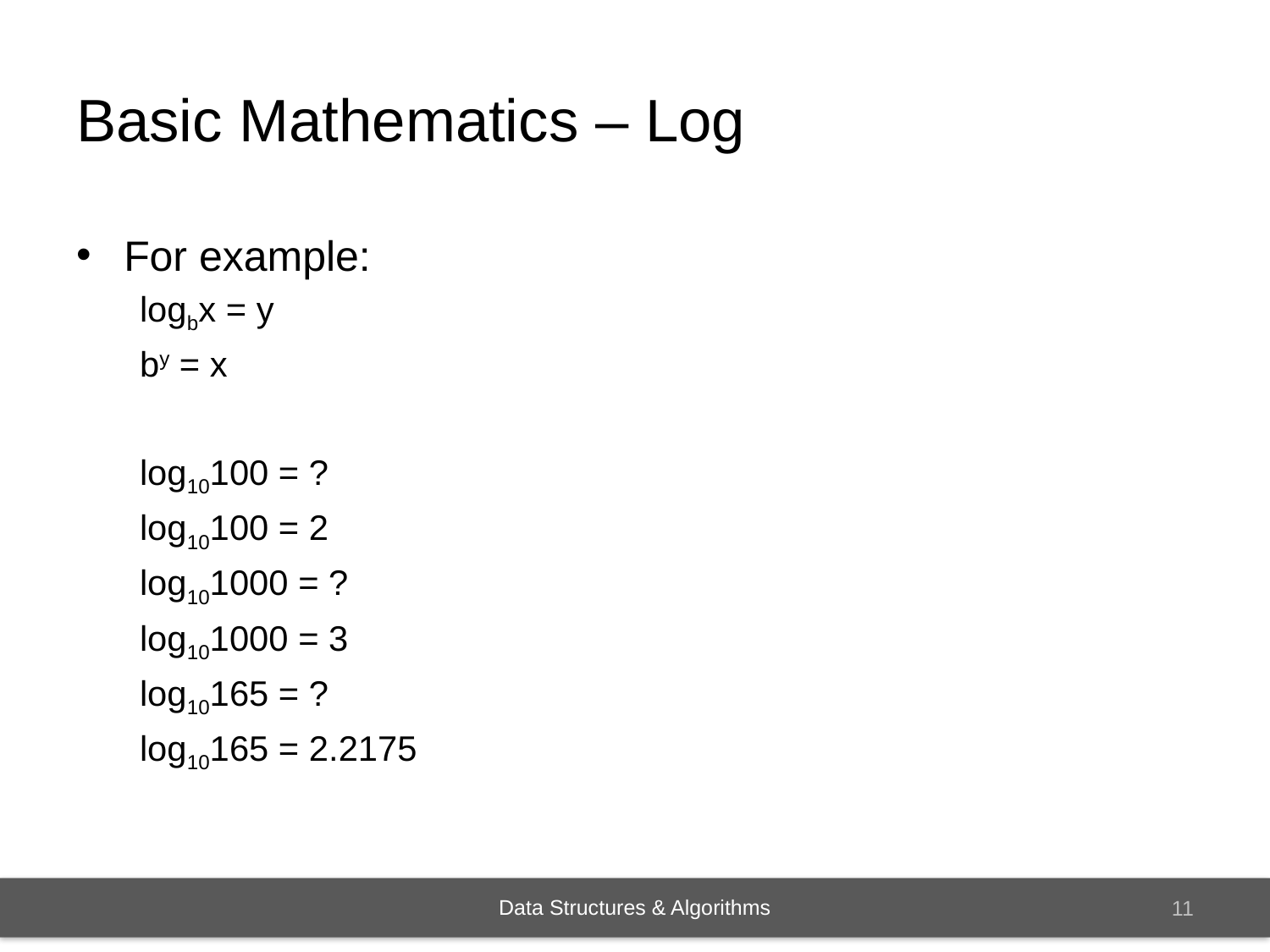

# Basic Mathematics – Log
For example:
logbx = y
by = x

log10100 = ?
log10100 = 2
log101000 = ?
log101000 = 3
log10165 = ?
log10165 = 2.2175

11